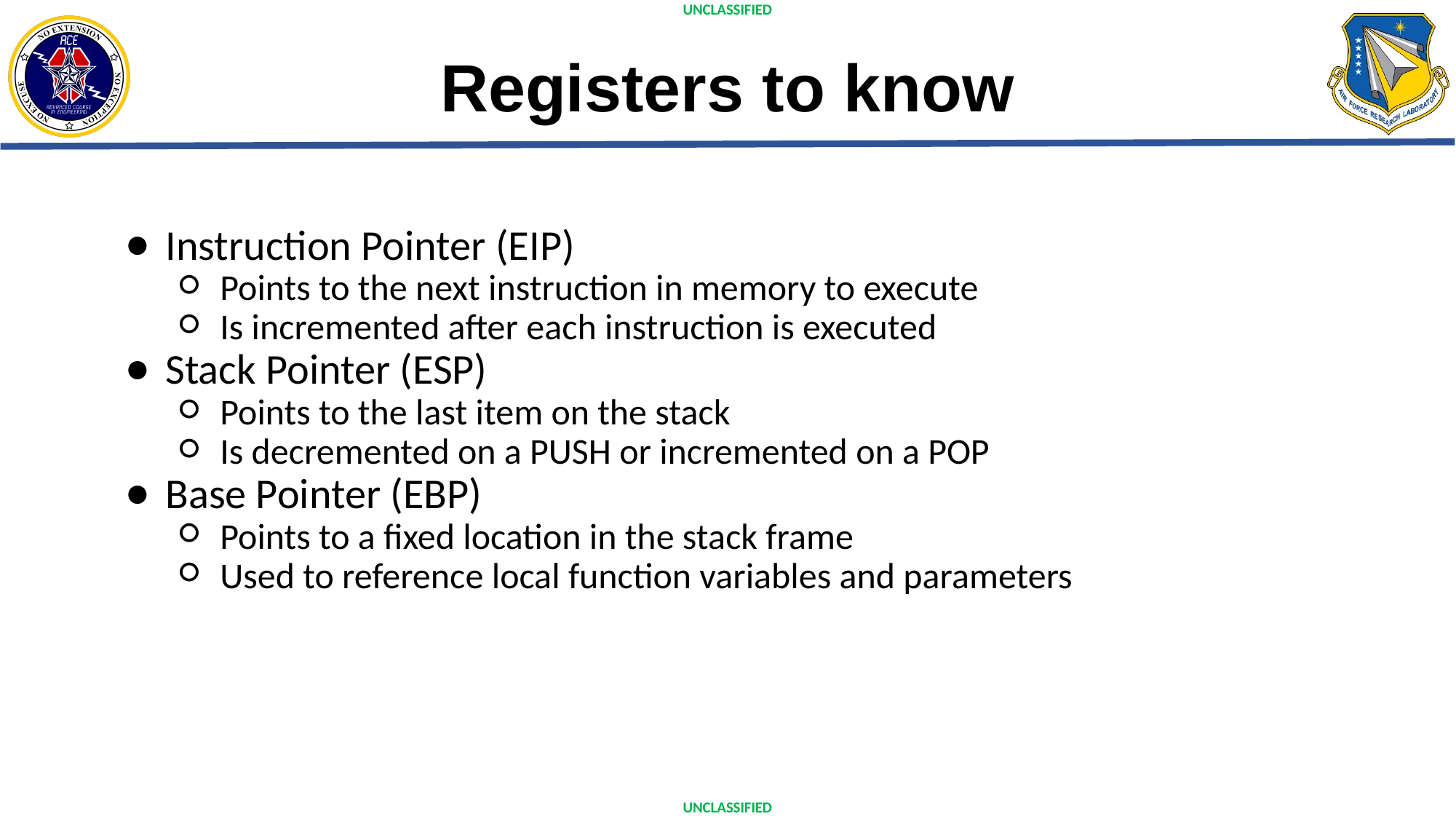

# Registers to know
Instruction Pointer (EIP)
Points to the next instruction in memory to execute
Is incremented after each instruction is executed
Stack Pointer (ESP)
Points to the last item on the stack
Is decremented on a PUSH or incremented on a POP
Base Pointer (EBP)
Points to a fixed location in the stack frame
Used to reference local function variables and parameters